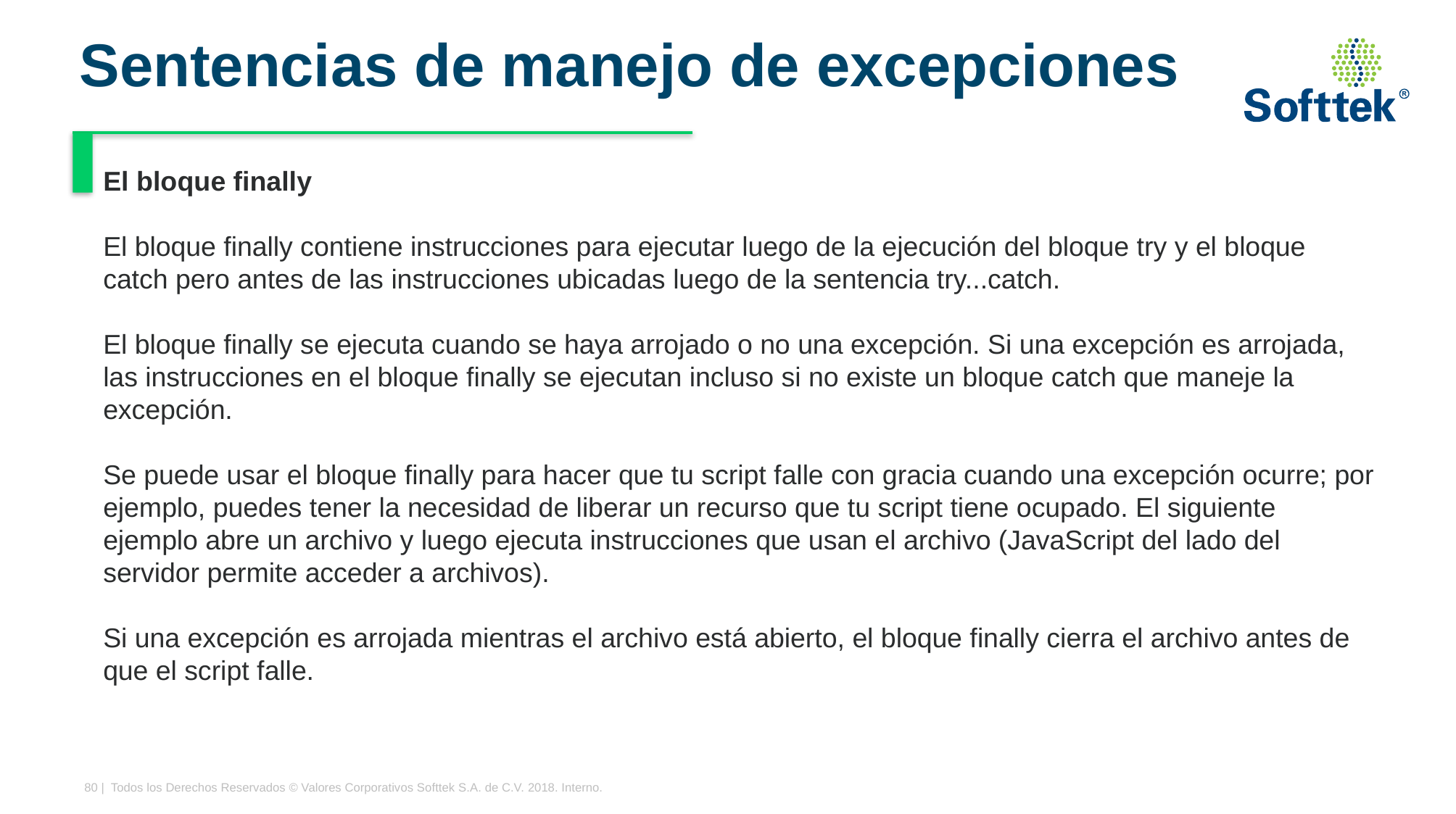

# Sentencias de manejo de excepciones

El bloque finally

El bloque finally contiene instrucciones para ejecutar luego de la ejecución del bloque try y el bloque catch pero antes de las instrucciones ubicadas luego de la sentencia try...catch.

El bloque finally se ejecuta cuando se haya arrojado o no una excepción. Si una excepción es arrojada, las instrucciones en el bloque finally se ejecutan incluso si no existe un bloque catch que maneje la excepción.

Se puede usar el bloque finally para hacer que tu script falle con gracia cuando una excepción ocurre; por ejemplo, puedes tener la necesidad de liberar un recurso que tu script tiene ocupado. El siguiente ejemplo abre un archivo y luego ejecuta instrucciones que usan el archivo (JavaScript del lado del servidor permite acceder a archivos).

Si una excepción es arrojada mientras el archivo está abierto, el bloque finally cierra el archivo antes de que el script falle.